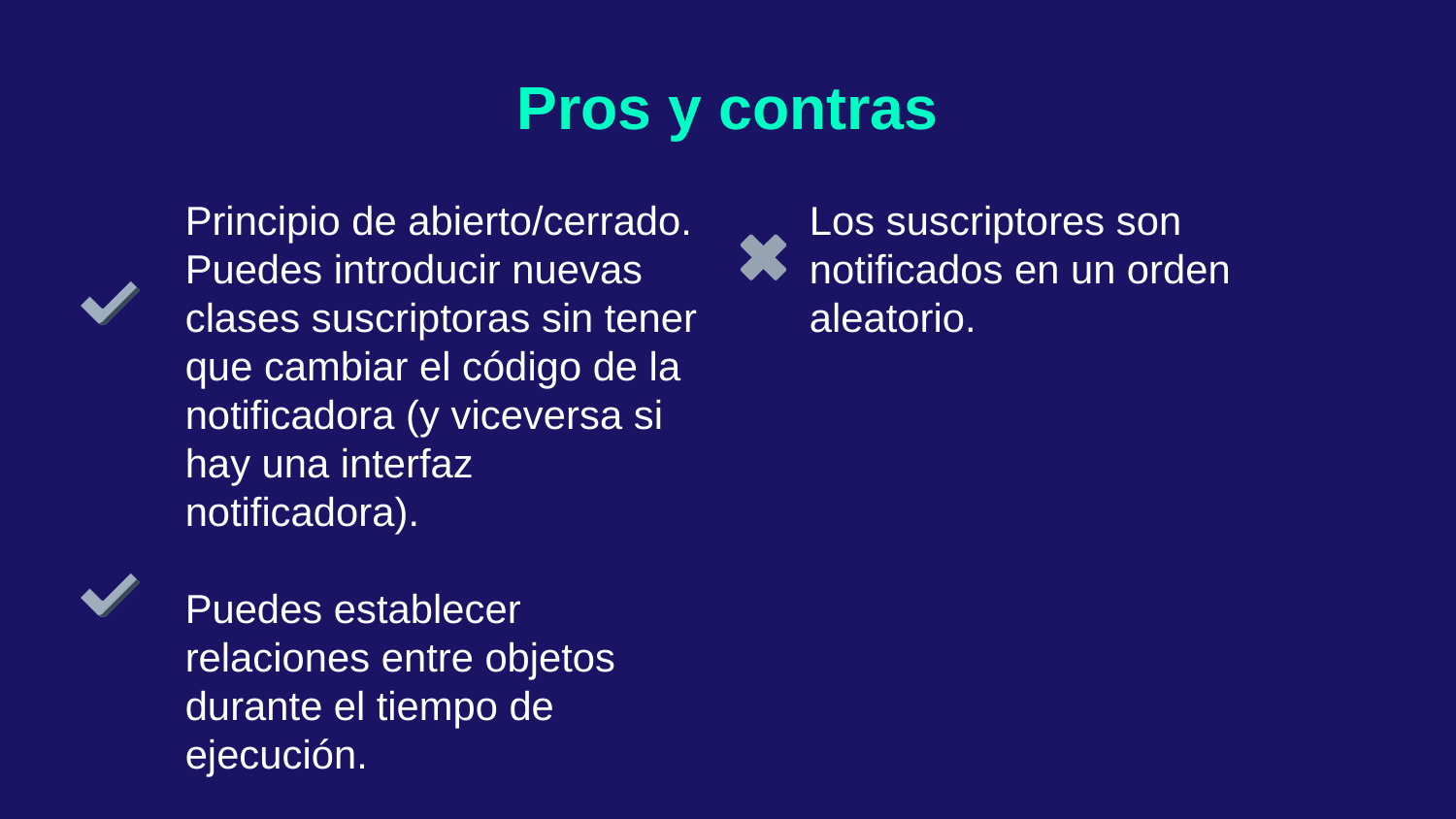

# Pros y contras
Principio de abierto/cerrado. Puedes introducir nuevas clases suscriptoras sin tener que cambiar el código de la notificadora (y viceversa si hay una interfaz notificadora).

Puedes establecer relaciones entre objetos durante el tiempo de ejecución.
Los suscriptores son notificados en un orden aleatorio.